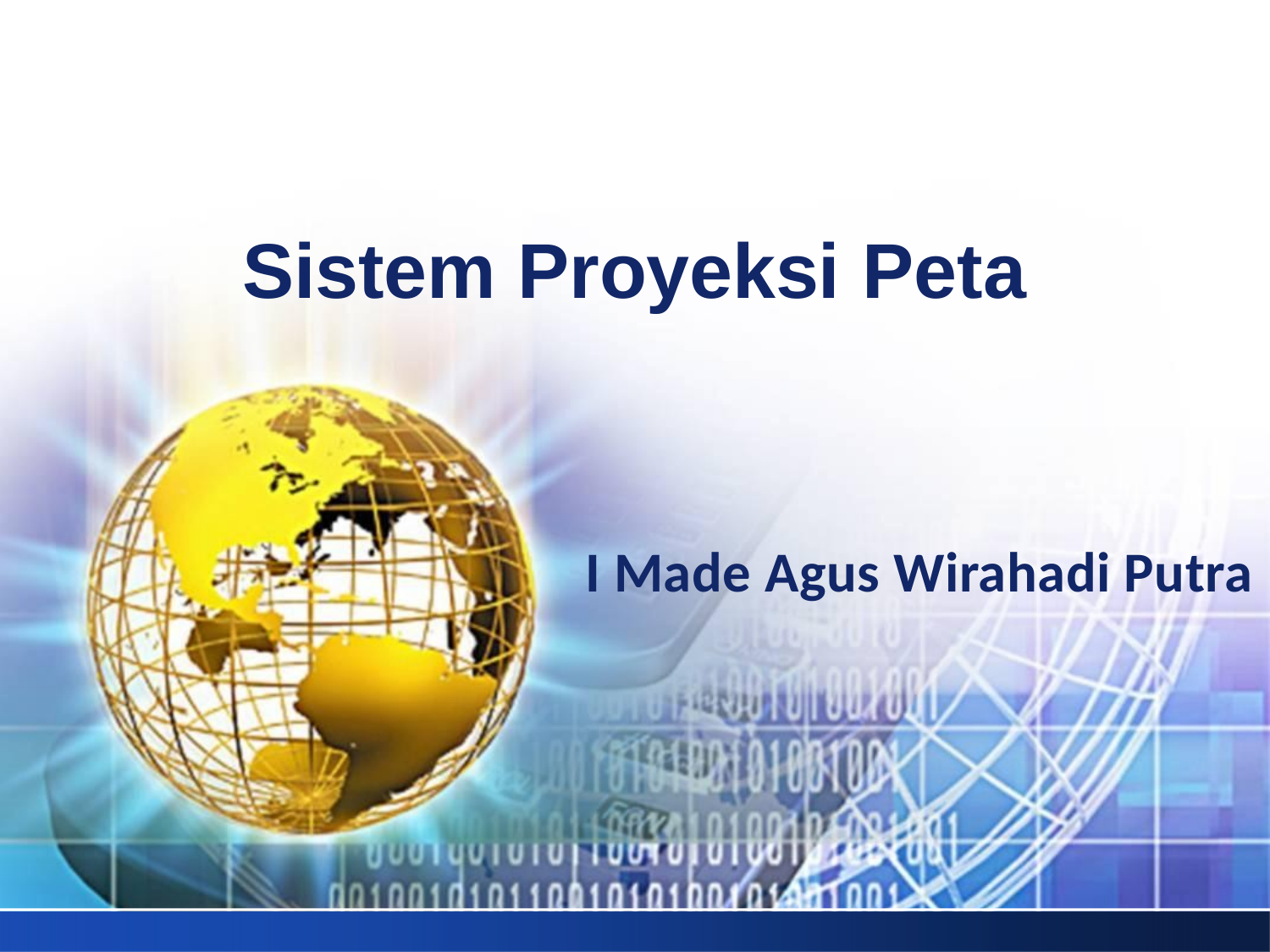

# Sistem Proyeksi Peta
I Made Agus Wirahadi Putra